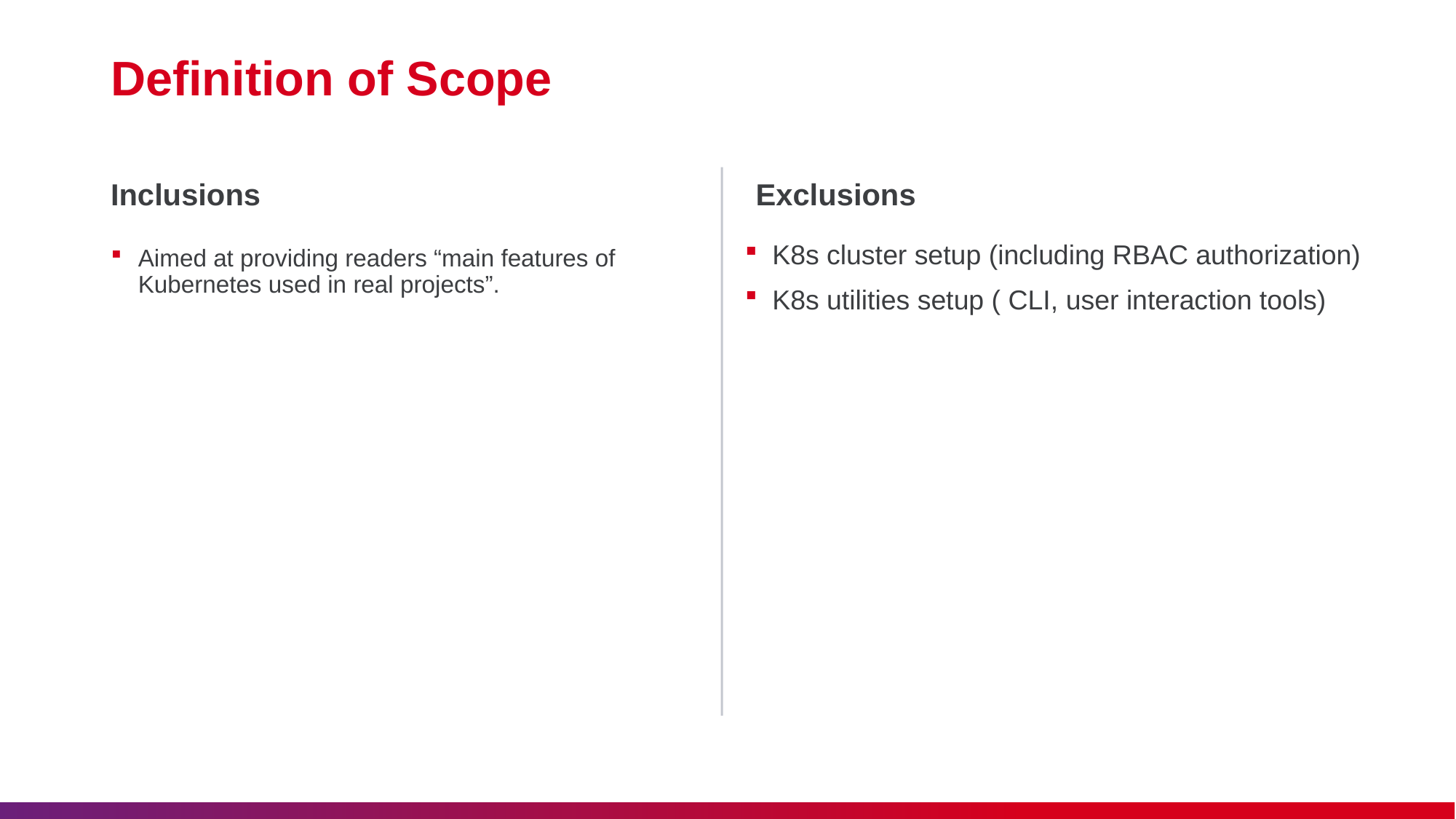

Definition of Scope
Inclusions
Exclusions
Aimed at providing readers “main features of Kubernetes used in real projects”.
K8s cluster setup (including RBAC authorization)
K8s utilities setup ( CLI, user interaction tools)